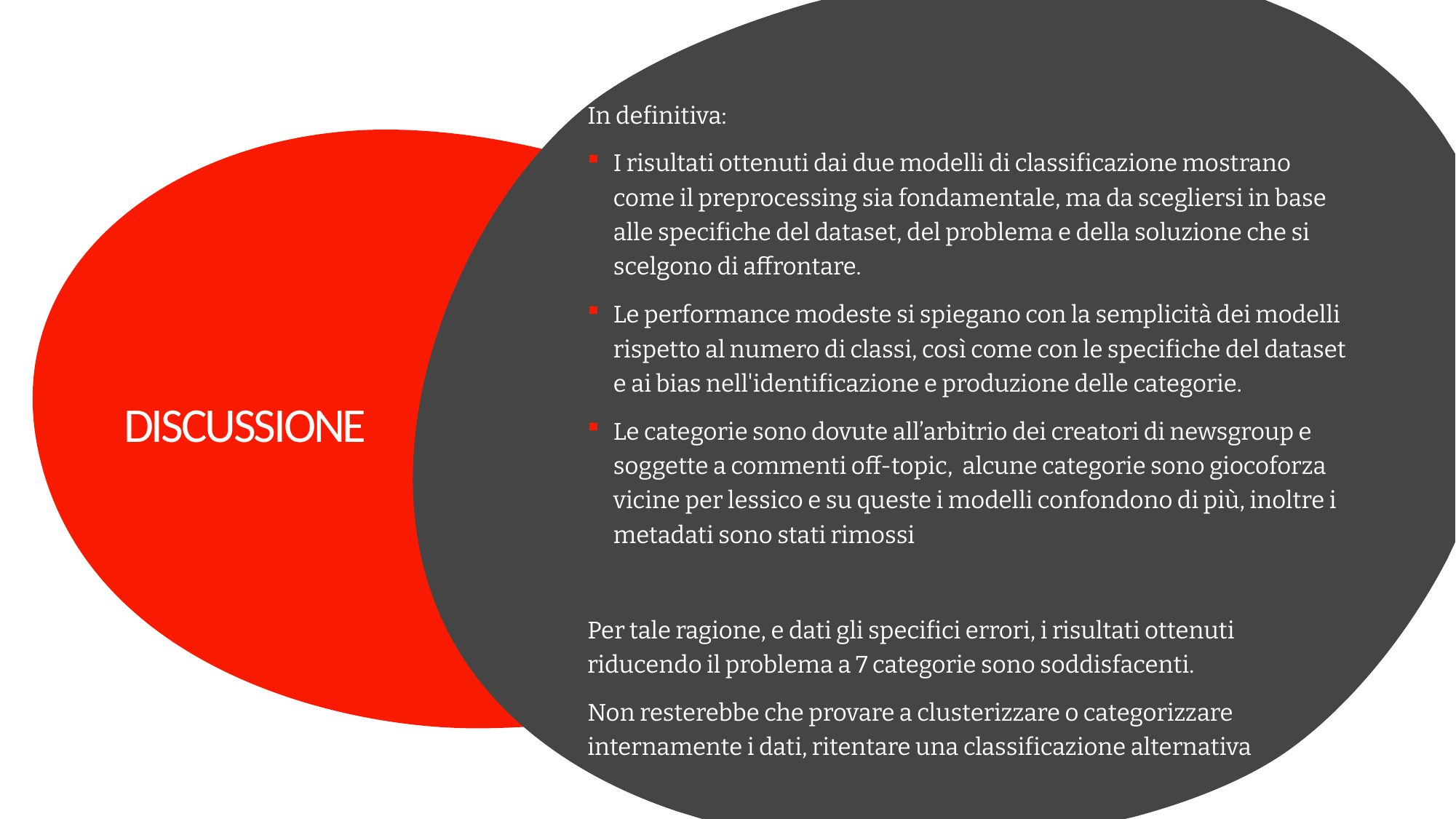

In definitiva:
I risultati ottenuti dai due modelli di classificazione mostrano come il preprocessing sia fondamentale, ma da scegliersi in base alle specifiche del dataset, del problema e della soluzione che si scelgono di affrontare.
Le performance modeste si spiegano con la semplicità dei modelli rispetto al numero di classi, così come con le specifiche del dataset e ai bias nell'identificazione e produzione delle categorie.
Le categorie sono dovute all’arbitrio dei creatori di newsgroup e soggette a commenti off-topic,  alcune categorie sono giocoforza vicine per lessico e su queste i modelli confondono di più, inoltre i metadati sono stati rimossi

Per tale ragione, e dati gli specifici errori, i risultati ottenuti riducendo il problema a 7 categorie sono soddisfacenti.
Non resterebbe che provare a clusterizzare o categorizzare internamente i dati, ritentare una classificazione alternativa

# DISCUSSIONE